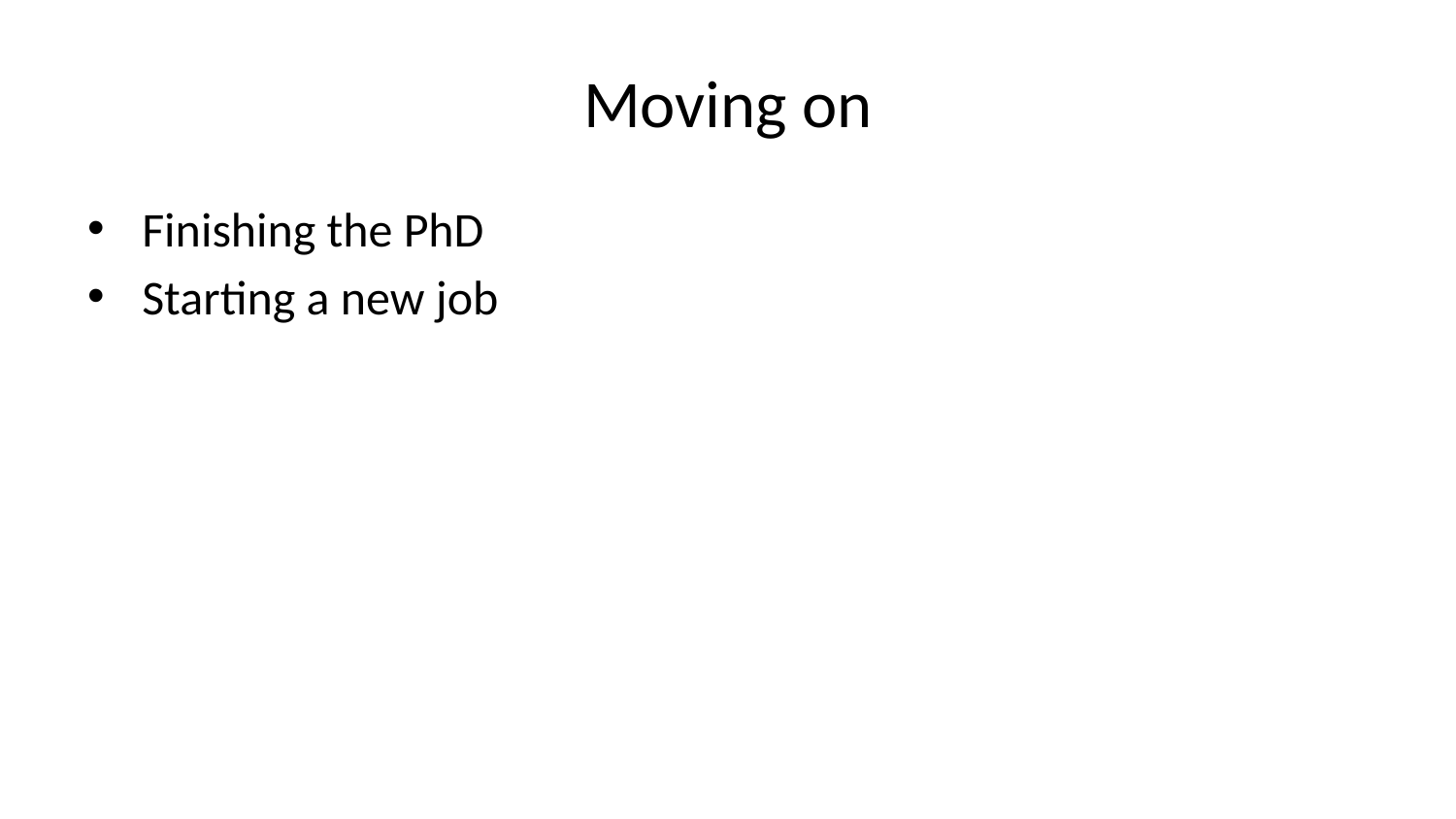

# Moving on
Finishing the PhD
Starting a new job